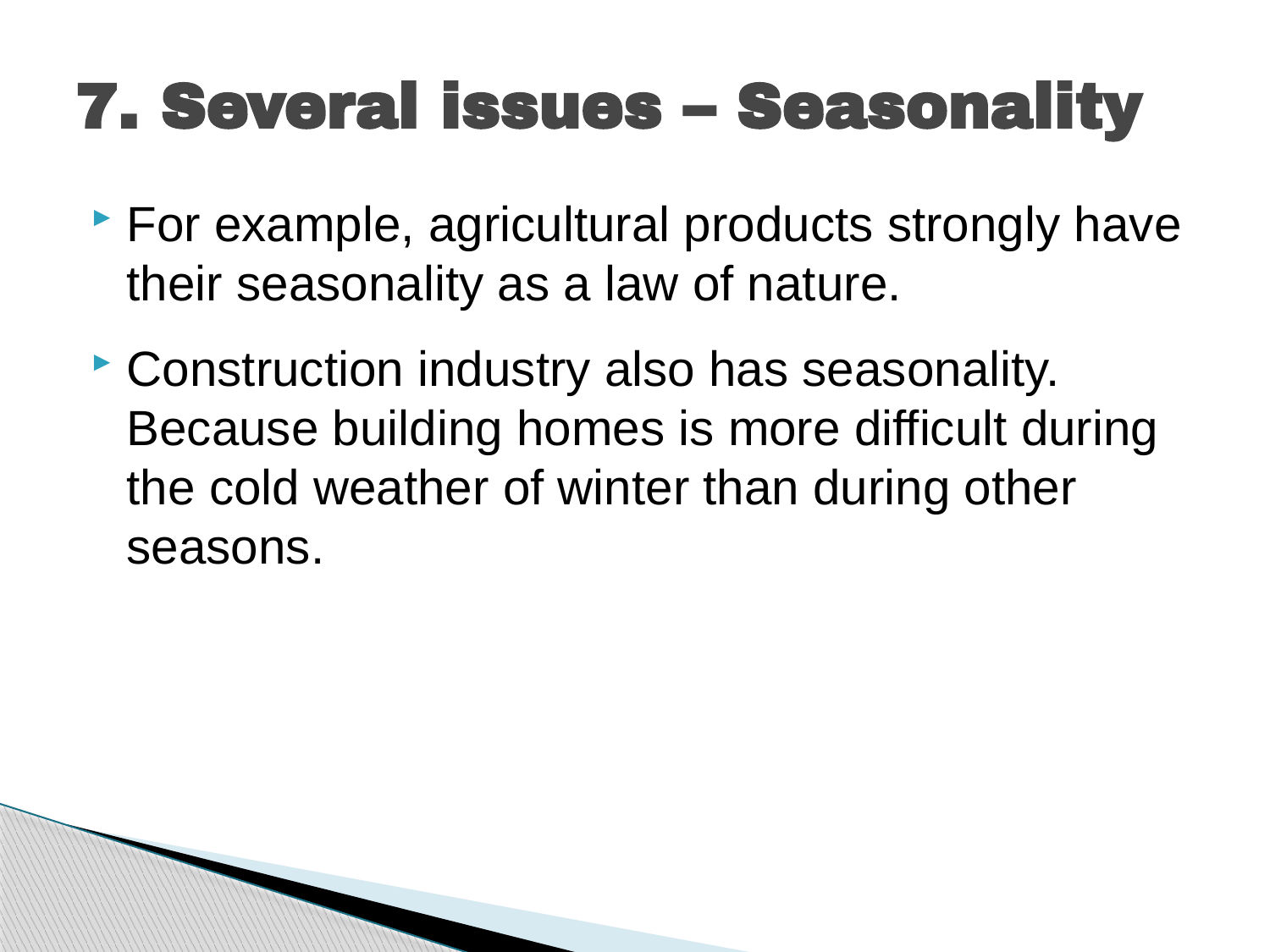

# 7. Several issues – Seasonality
For example, agricultural products strongly have their seasonality as a law of nature.
Construction industry also has seasonality. Because building homes is more difficult during the cold weather of winter than during other seasons.